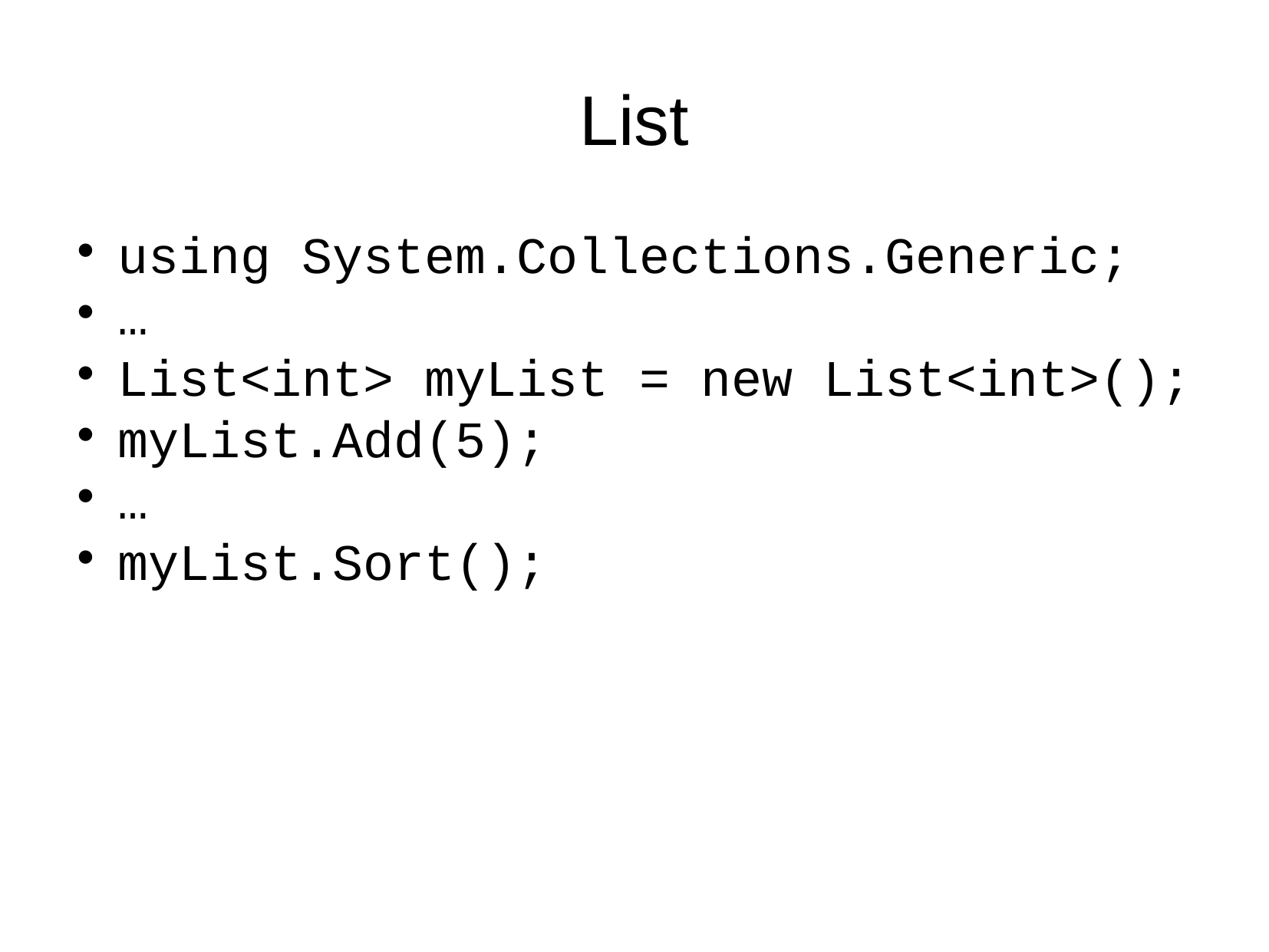

List
using System.Collections.Generic;
…
List<int> myList = new List<int>();
myList.Add(5);
…
myList.Sort();